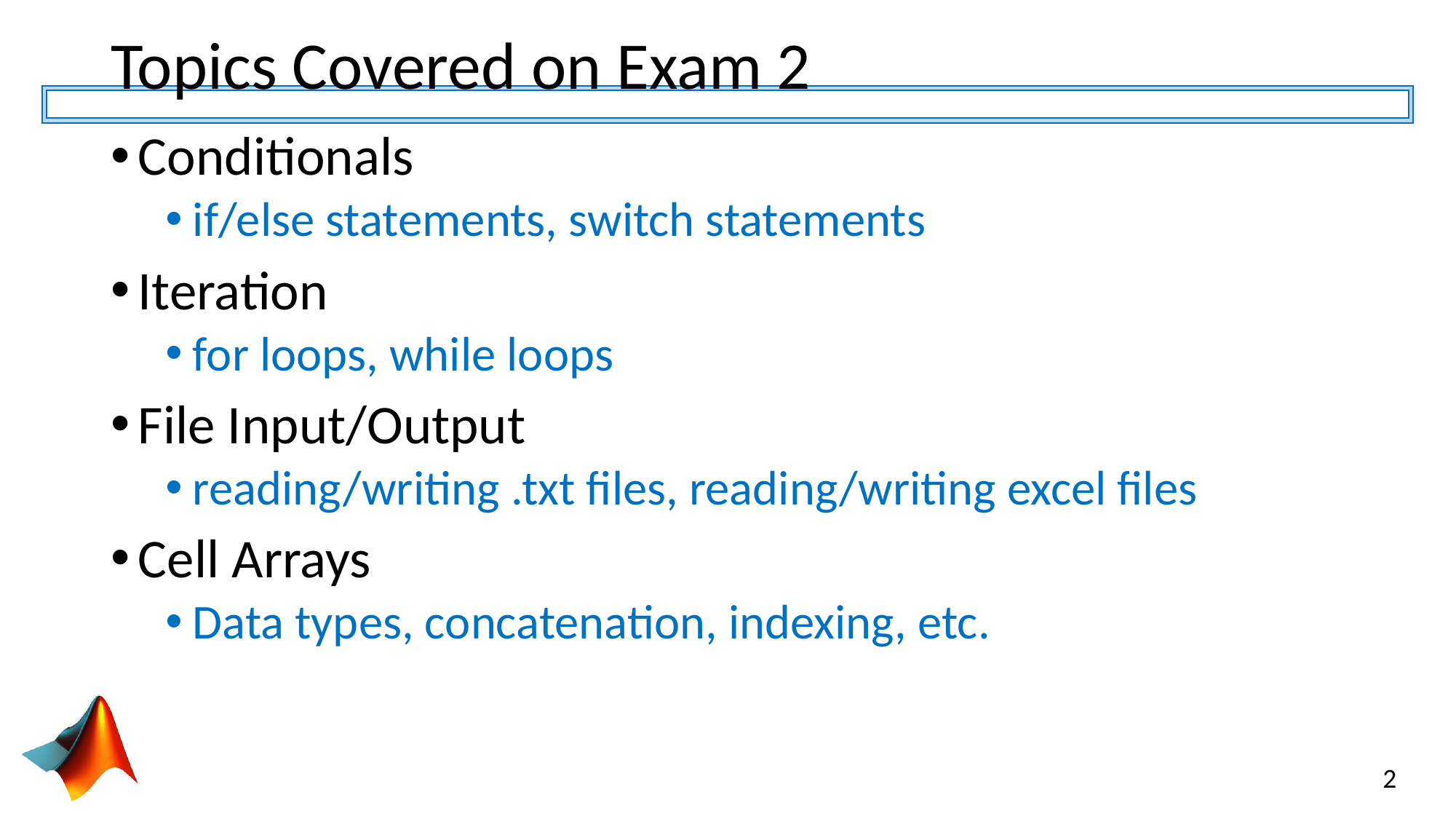

# Topics Covered on Exam 2
Conditionals
if/else statements, switch statements
Iteration
for loops, while loops
File Input/Output
reading/writing .txt files, reading/writing excel files
Cell Arrays
Data types, concatenation, indexing, etc.
2